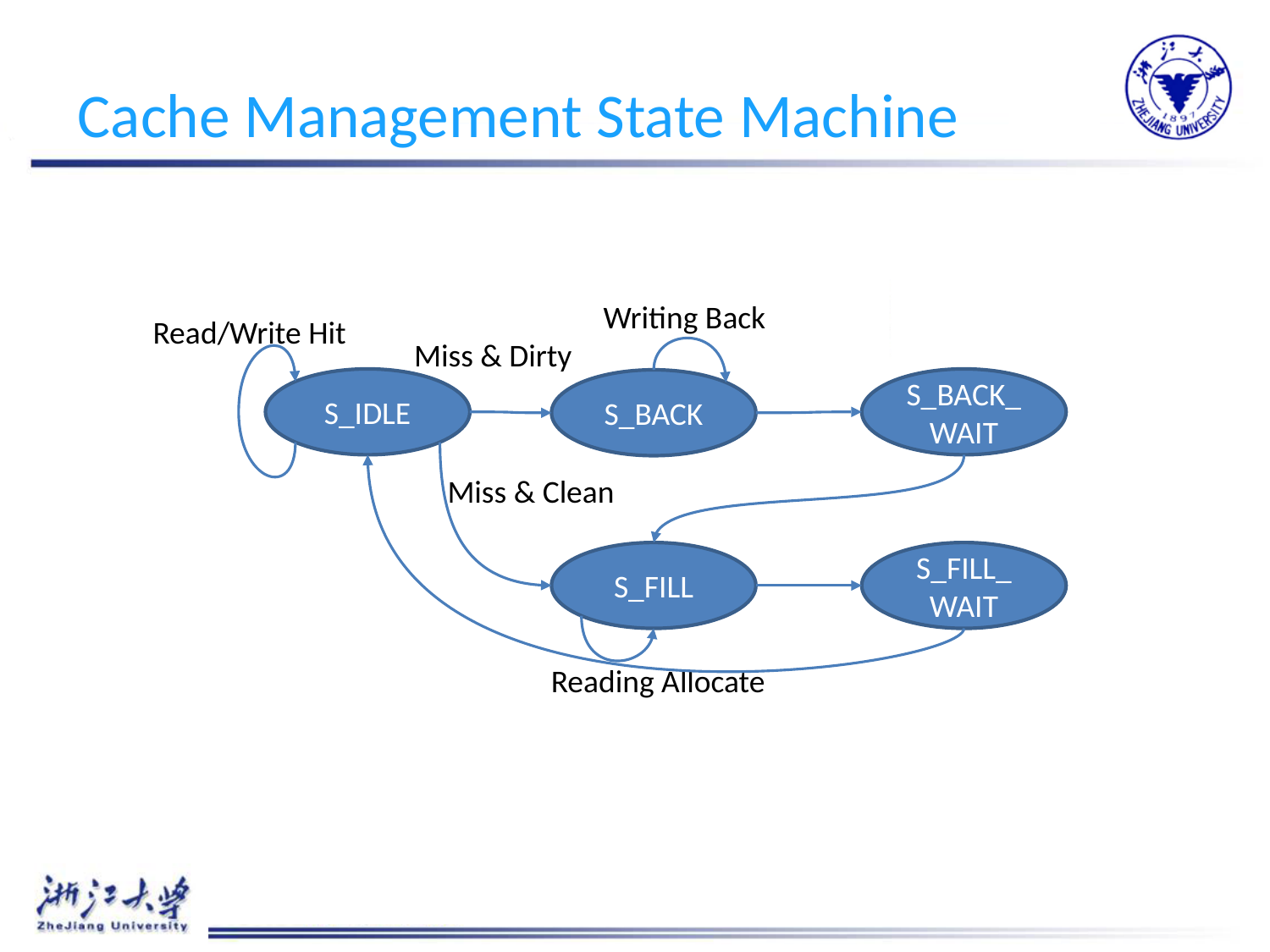

# Cache Management State Machine
Writing Back
Read/Write Hit
Miss & Dirty
S_IDLE
S_BACK_WAIT
S_BACK
Miss & Clean
S_FILL
S_FILL_WAIT
Reading Allocate